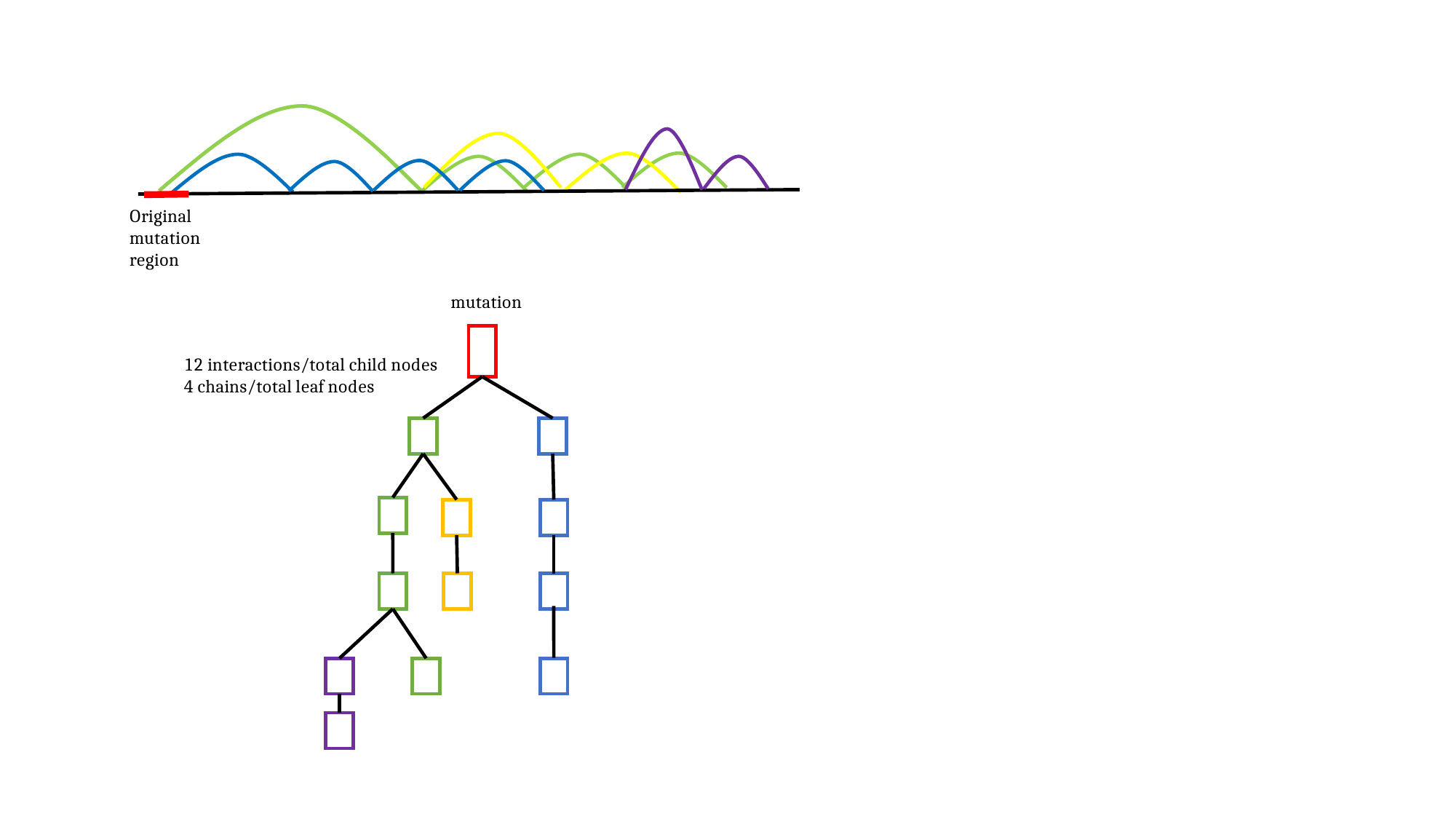

Original mutation region
mutation

12 interactions/total child nodes
4 chains/total leaf nodes